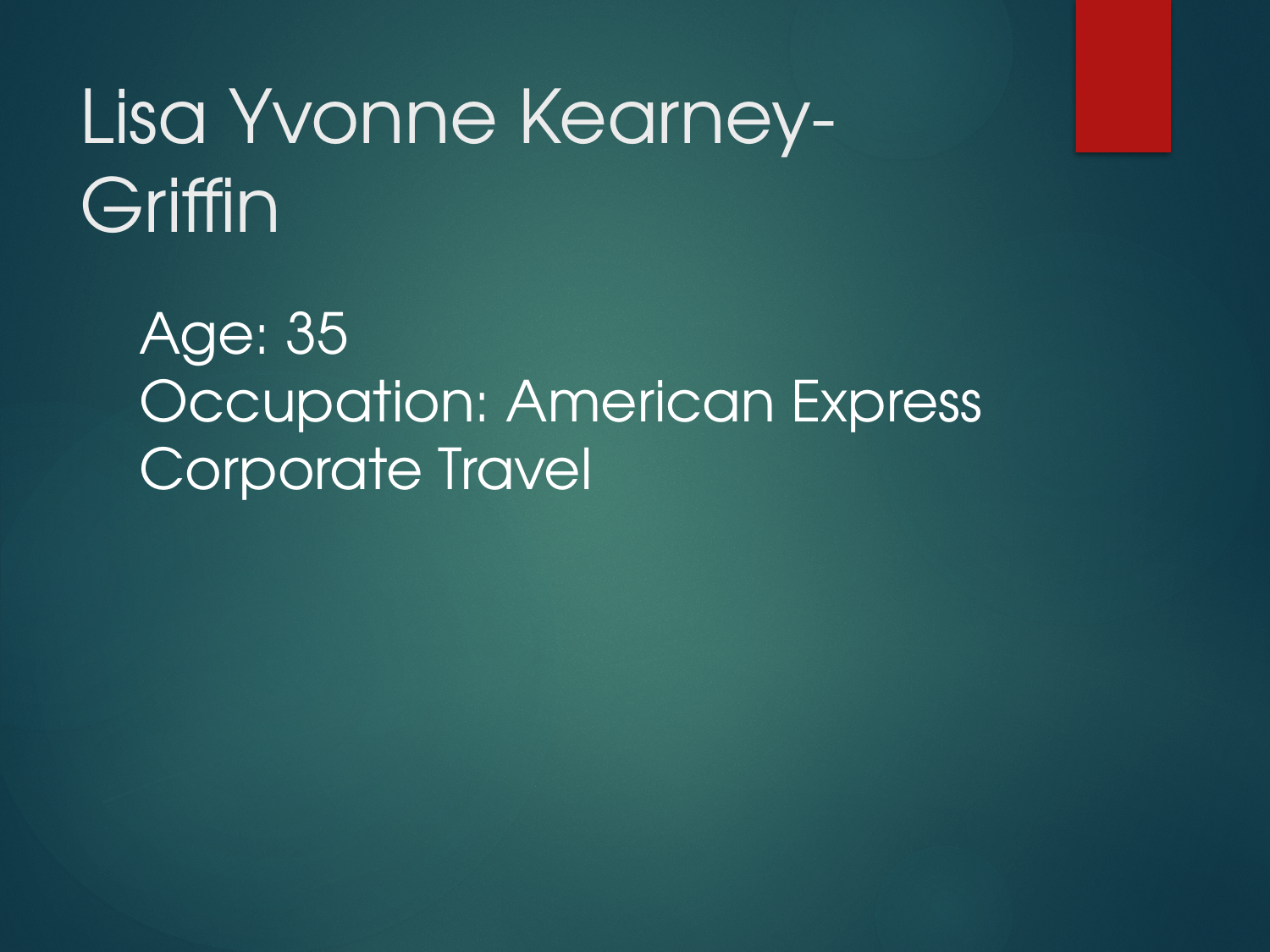

# Lisa Yvonne Kearney-Griffin

Age: 35
Occupation: American Express Corporate Travel